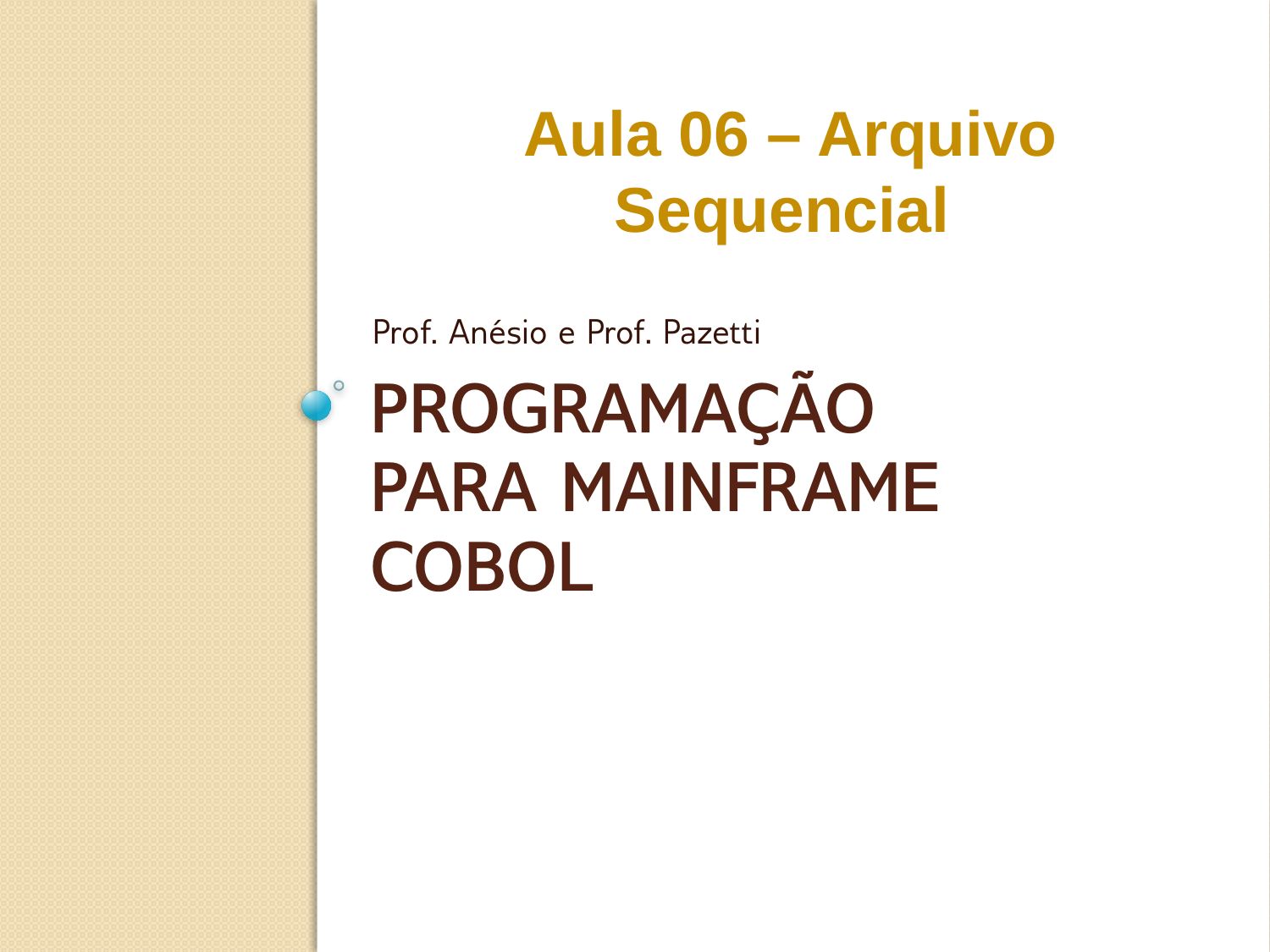

Aula 06 – Arquivo Sequencial
Prof. Anésio e Prof. Pazetti
# PROGRAMAÇÃO PARA MAINFRAME COBOL